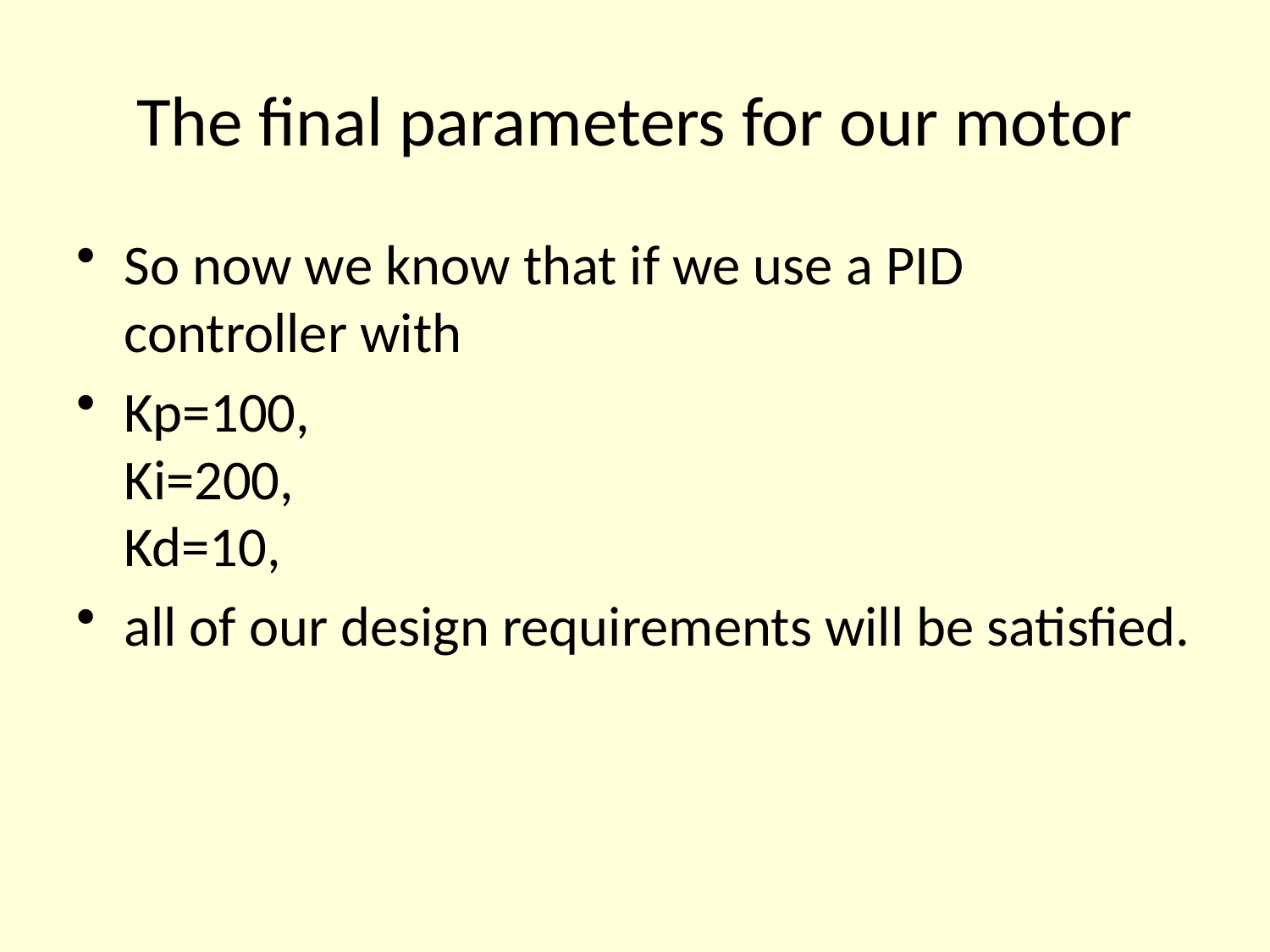

# The final parameters for our motor
So now we know that if we use a PID controller with
Kp=100,
Ki=200,
Kd=10,
all of our design requirements will be satisfied.